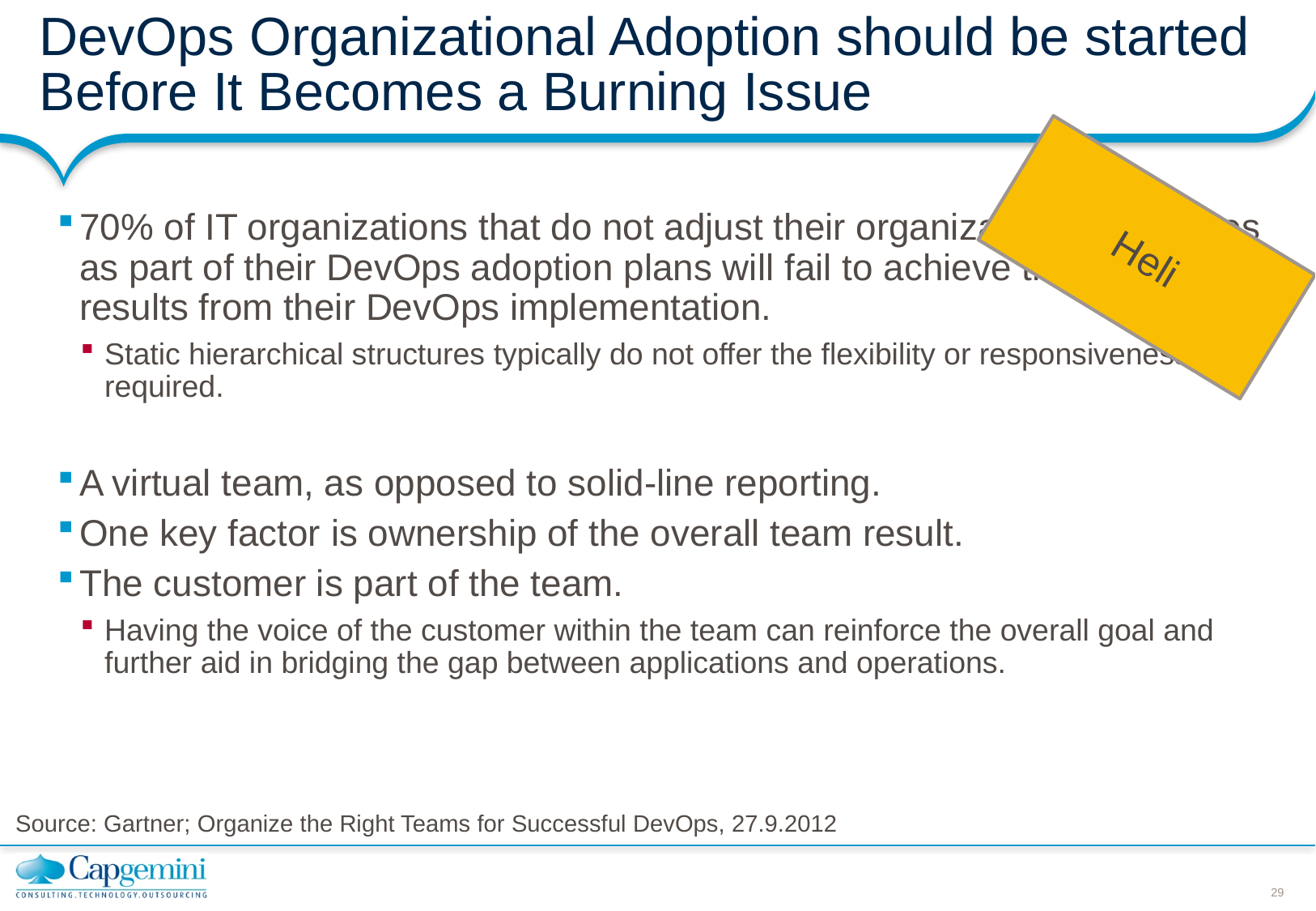

# DevOps Organizational Adoption should be started Before It Becomes a Burning Issue
Heli
70% of IT organizations that do not adjust their organizational structures as part of their DevOps adoption plans will fail to achieve the desired results from their DevOps implementation.
Static hierarchical structures typically do not offer the flexibility or responsiveness required.

A virtual team, as opposed to solid-line reporting.
One key factor is ownership of the overall team result.
The customer is part of the team.
Having the voice of the customer within the team can reinforce the overall goal and further aid in bridging the gap between applications and operations.

Source: Gartner; Organize the Right Teams for Successful DevOps, 27.9.2012